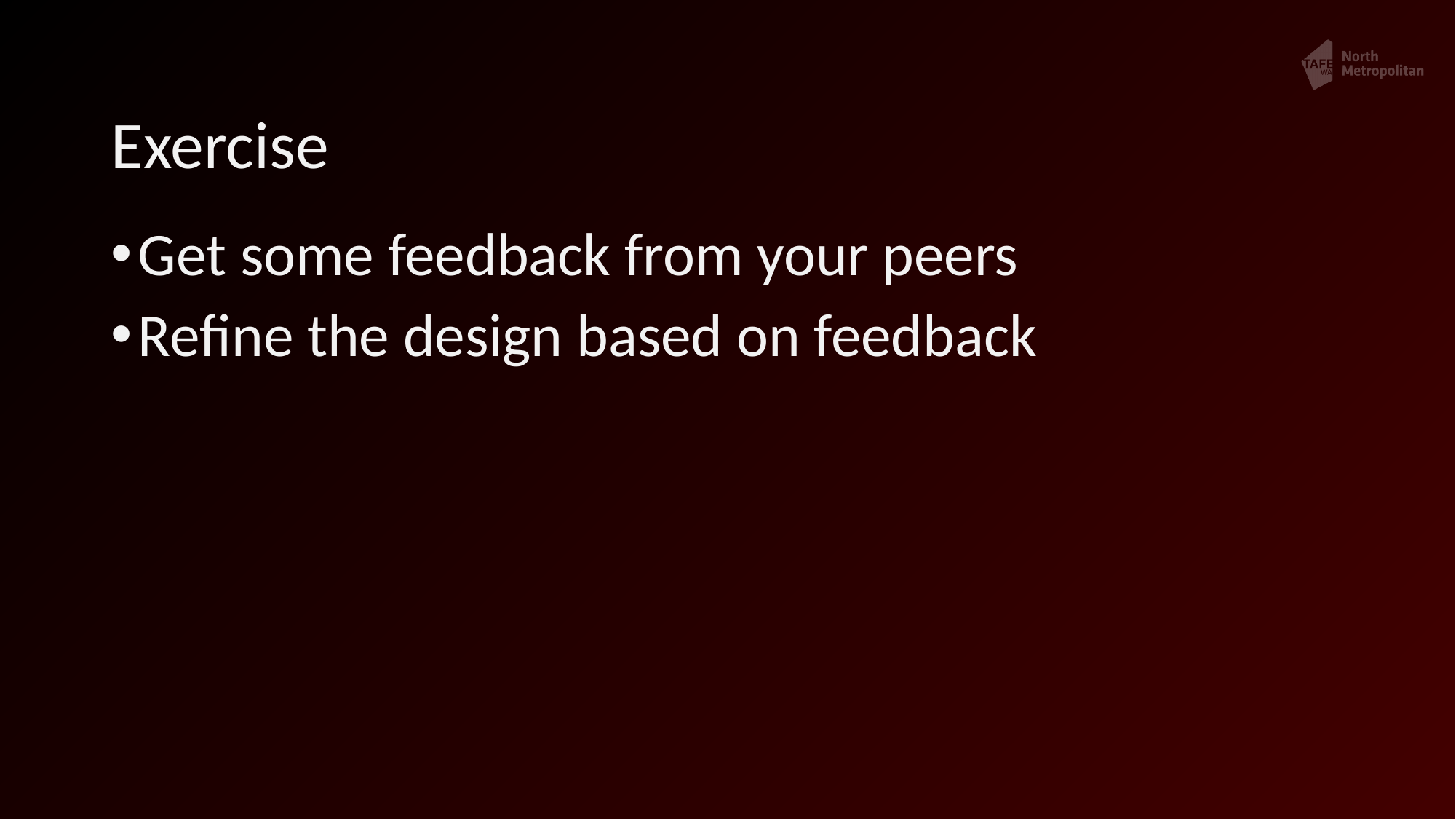

# Exercise
Get some feedback from your peers
Refine the design based on feedback